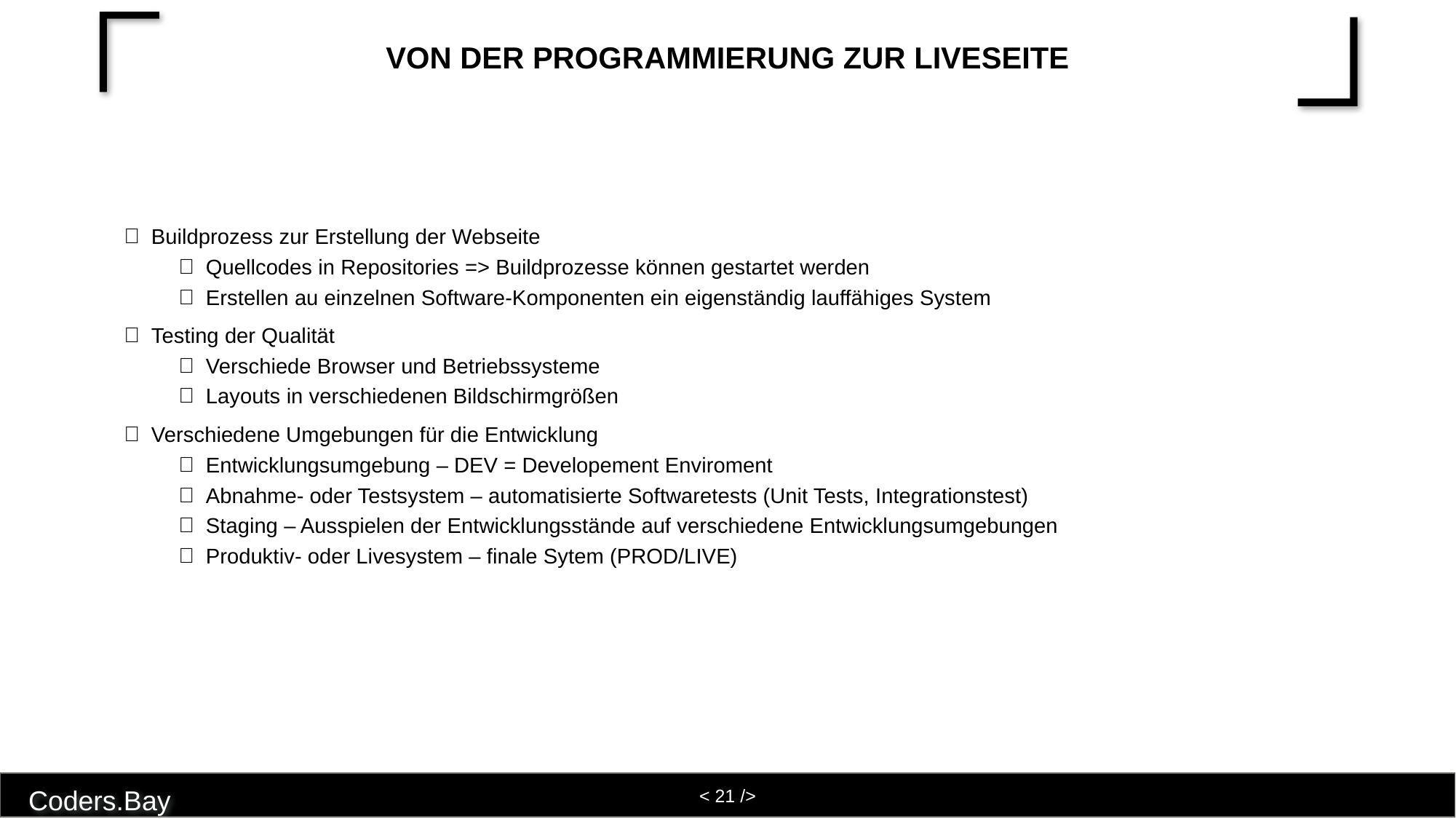

# Von der Programmierung zur Liveseite
Buildprozess zur Erstellung der Webseite
Quellcodes in Repositories => Buildprozesse können gestartet werden
Erstellen au einzelnen Software-Komponenten ein eigenständig lauffähiges System
Testing der Qualität
Verschiede Browser und Betriebssysteme
Layouts in verschiedenen Bildschirmgrößen
Verschiedene Umgebungen für die Entwicklung
Entwicklungsumgebung – DEV = Developement Enviroment
Abnahme- oder Testsystem – automatisierte Softwaretests (Unit Tests, Integrationstest)
Staging – Ausspielen der Entwicklungsstände auf verschiedene Entwicklungsumgebungen
Produktiv- oder Livesystem – finale Sytem (PROD/LIVE)